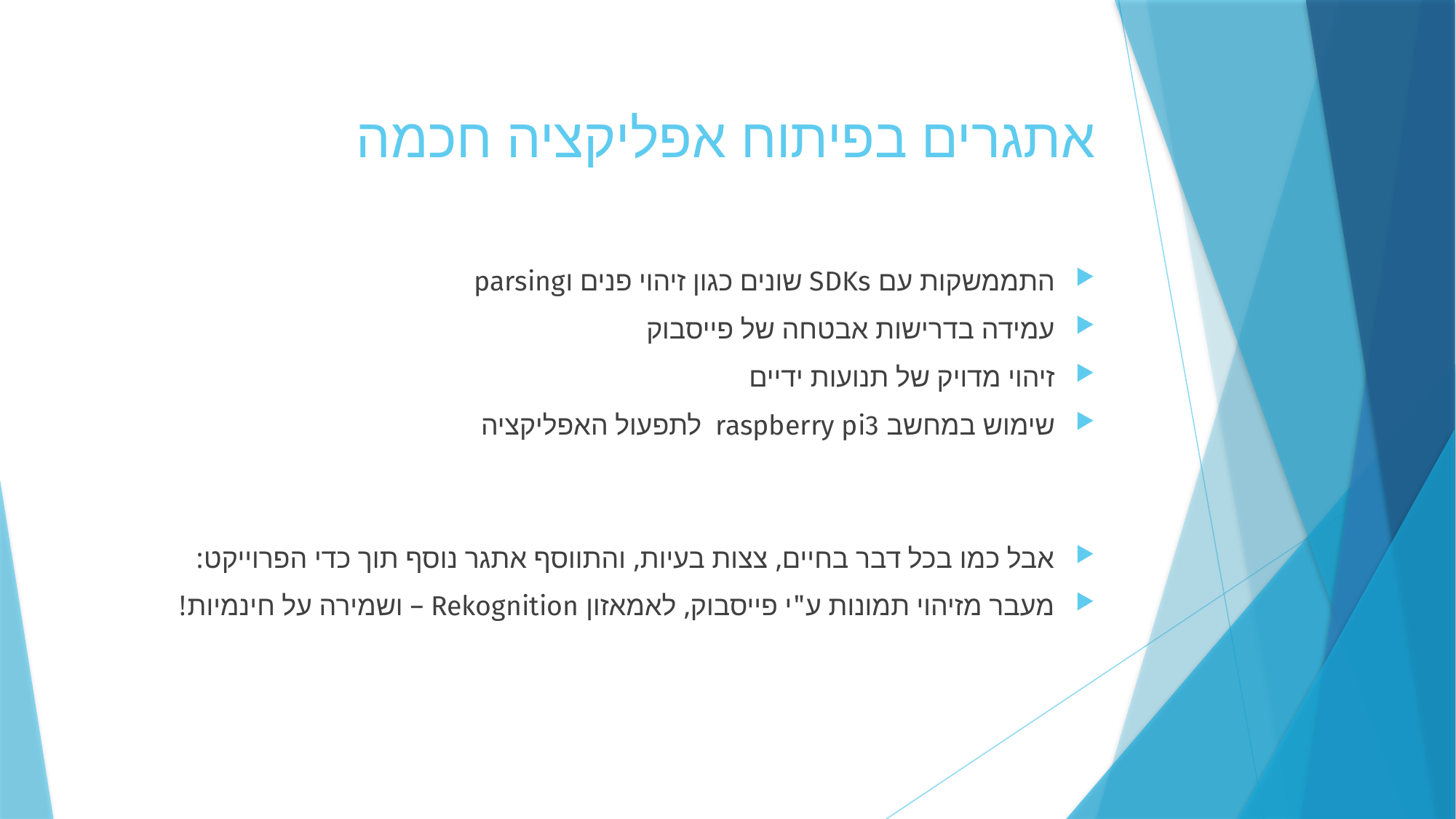

# אתגרים בפיתוח אפליקציה חכמה
התממשקות עם SDKs שונים כגון זיהוי פנים וparsing
עמידה בדרישות אבטחה של פייסבוק
זיהוי מדויק של תנועות ידיים
שימוש במחשב raspberry pi3  לתפעול האפליקציה

אבל כמו בכל דבר בחיים, צצות בעיות, והתווסף אתגר נוסף תוך כדי הפרוייקט:
מעבר מזיהוי תמונות ע"י פייסבוק, לאמאזון Rekognition – ושמירה על חינמיות!